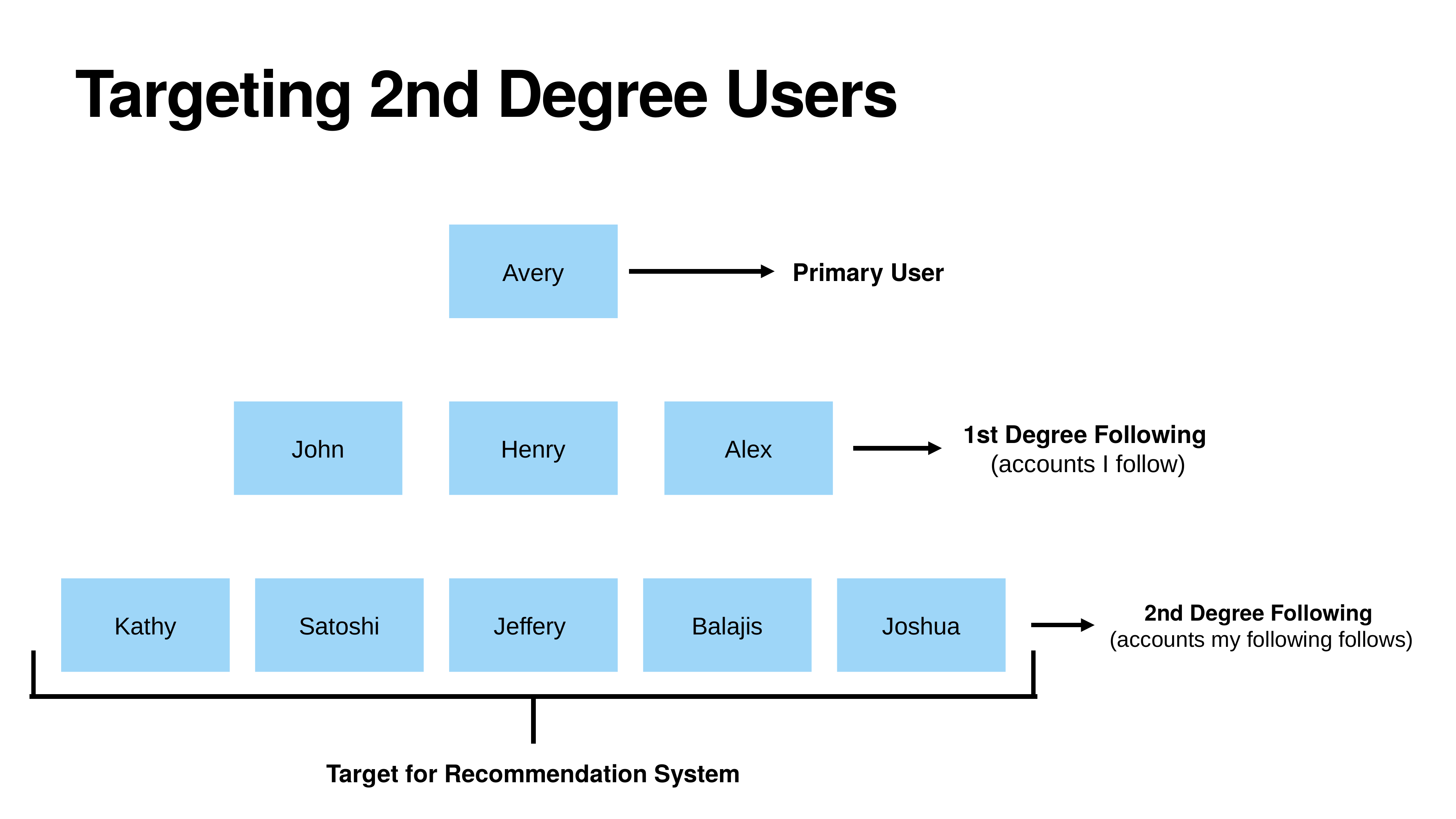

# Targeting 2nd Degree Users
Avery
Primary User

John
Henry
Alex
1st Degree Following
(accounts I follow)

Kathy
Satoshi
Jeffery
Balajis
Joshua
2nd Degree Following
(accounts my following follows)

Target for Recommendation System